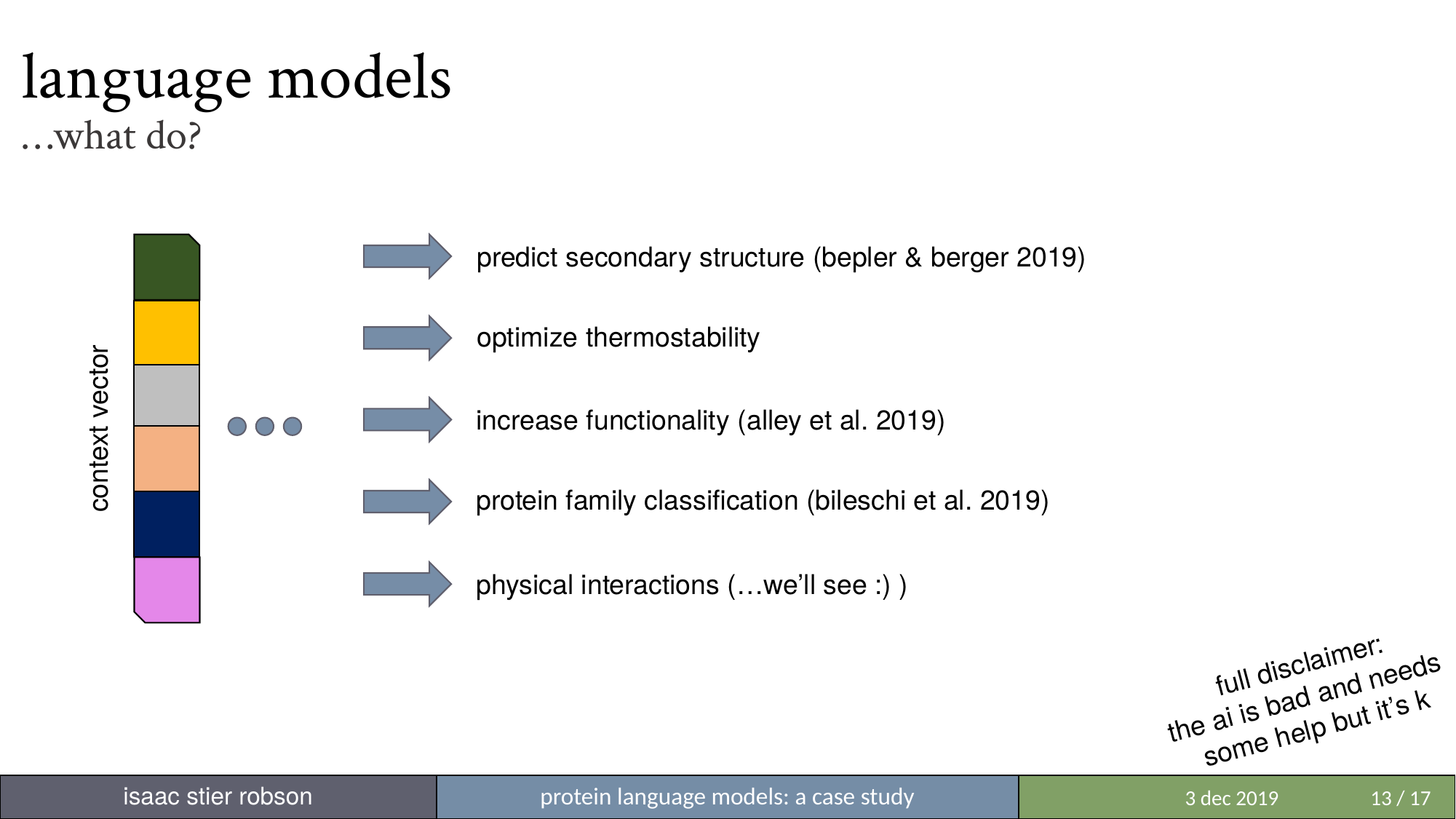

# language models …what do?

predict secondary structure (bepler & berger 2019)

optimize thermostability

increase functionality (alley et al. 2019)

context vector

protein family classification (bileschi et al. 2019)

physical interactions (…we’ll see :) )

full disclaimer:
the ai is bad and needs
some help but it’s k
isaac stier robson
protein language models: a case study
   	       3 dec 2019	13 / 17